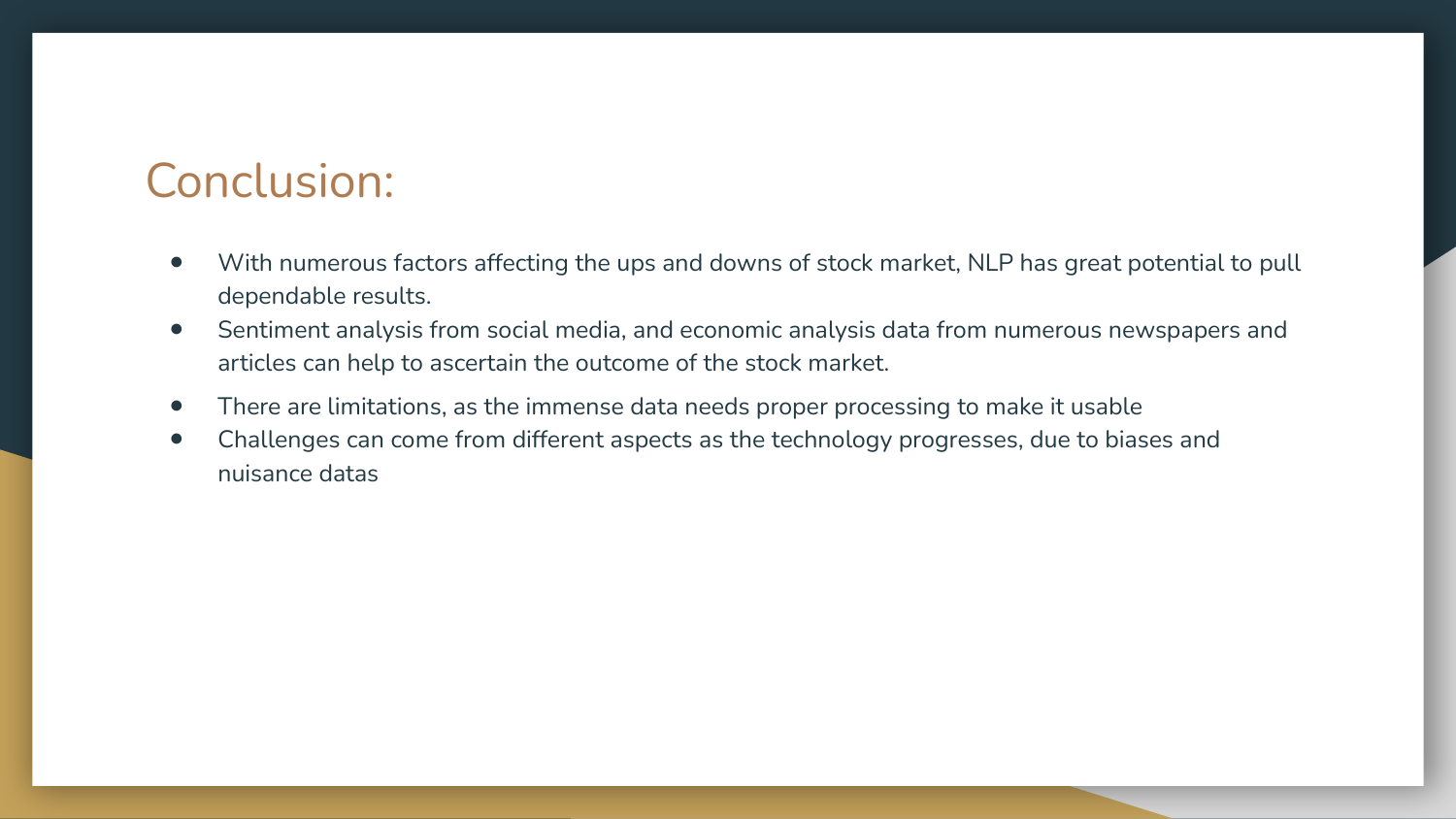

# Conclusion:
With numerous factors affecting the ups and downs of stock market, NLP has great potential to pull dependable results.
Sentiment analysis from social media, and economic analysis data from numerous newspapers and articles can help to ascertain the outcome of the stock market.
There are limitations, as the immense data needs proper processing to make it usable
Challenges can come from different aspects as the technology progresses, due to biases and nuisance datas